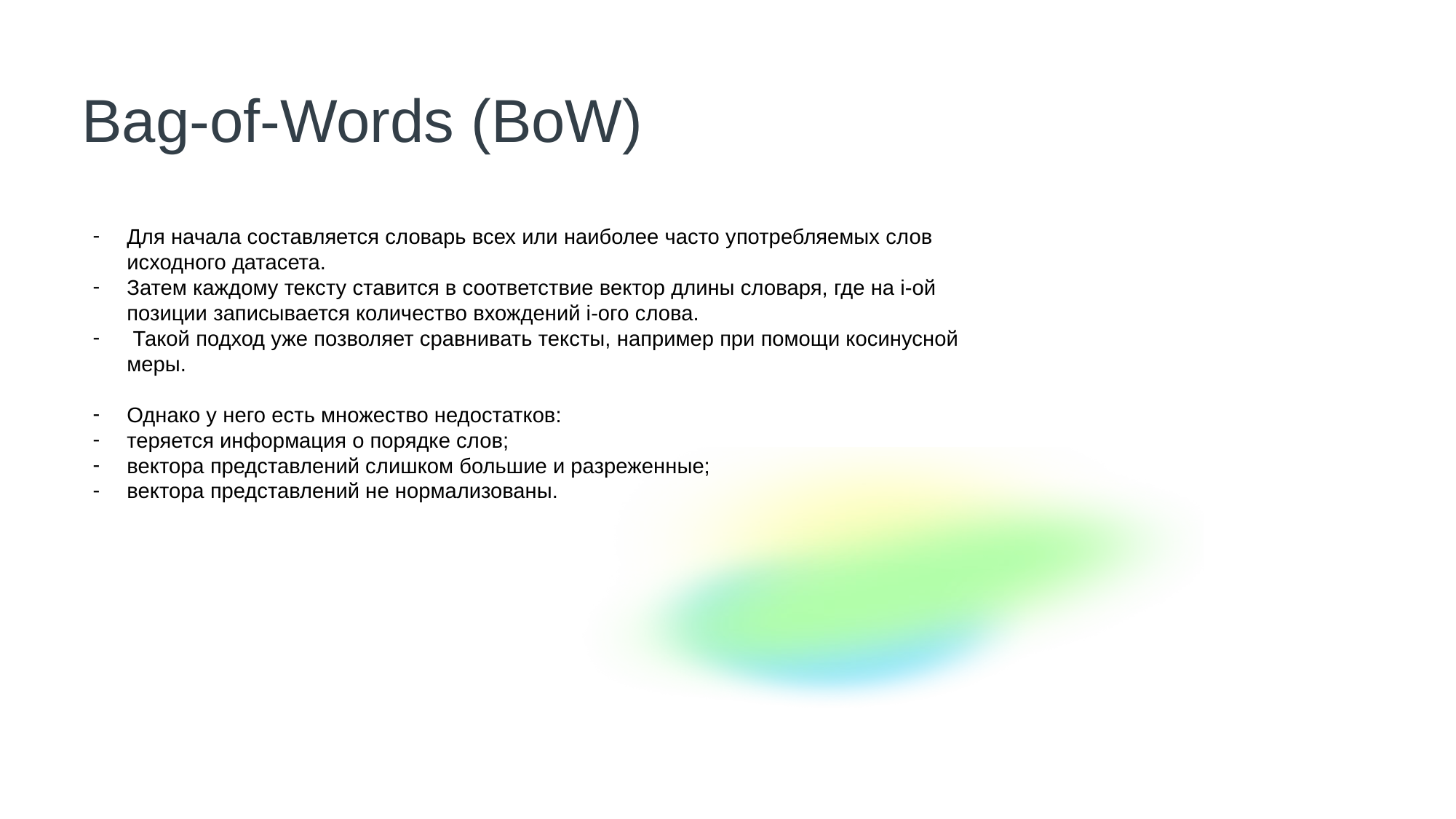

Bag-of-Words (BoW)

Для начала составляется словарь всех или наиболее часто употребляемых слов исходного датасета.
Затем каждому тексту ставится в соответствие вектор длины словаря, где на i-ой позиции записывается количество вхождений i-ого слова.
 Такой подход уже позволяет сравнивать тексты, например при помощи косинусной меры.

Однако у него есть множество недостатков:
теряется информация о порядке слов;
вектора представлений слишком большие и разреженные;
вектора представлений не нормализованы.